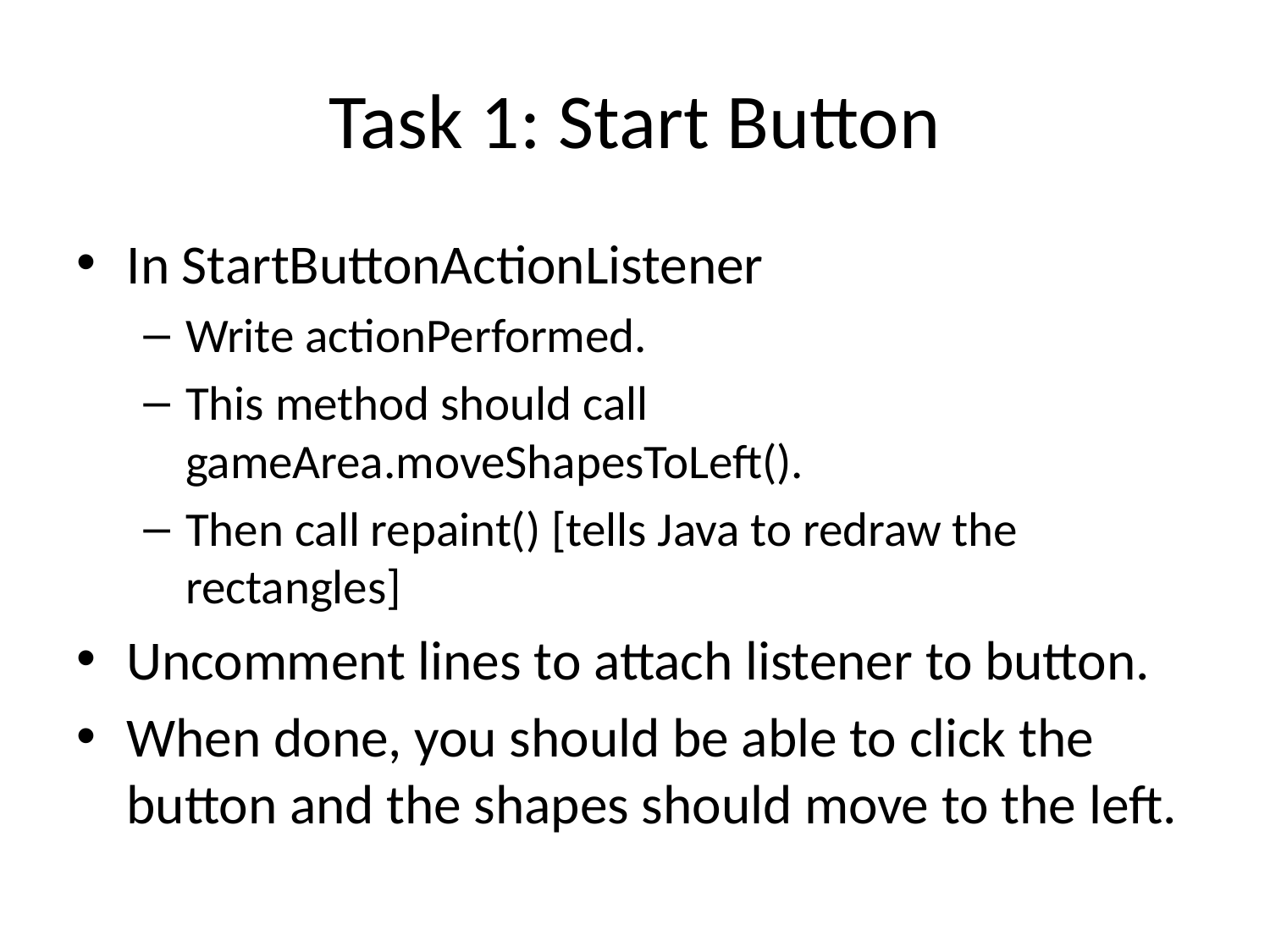

# Task 1: Start Button
In StartButtonActionListener
Write actionPerformed.
This method should call gameArea.moveShapesToLeft().
Then call repaint() [tells Java to redraw the rectangles]
Uncomment lines to attach listener to button.
When done, you should be able to click the button and the shapes should move to the left.